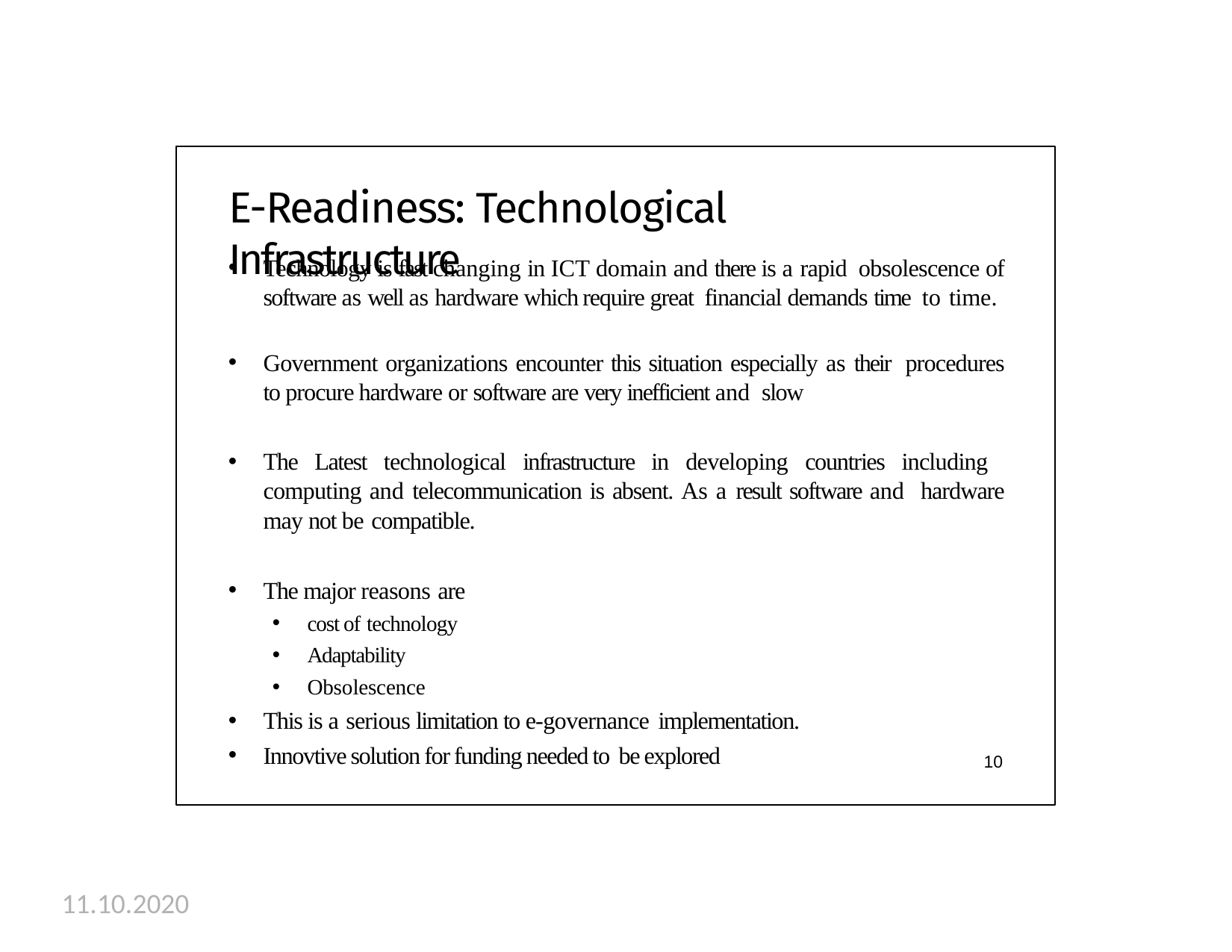

# E-Readiness: Technological Infrastructure
Technology is fast changing in ICT domain and there is a rapid  obsolescence of software as well as hardware which require great  financial demands time  to time.

Government organizations encounter this situation especially as their  procedures to procure hardware or software are very inefficient and  slow

The Latest technological infrastructure in developing countries including  computing and telecommunication is absent. As a result software and  hardware may not be compatible.

The major reasons are
cost of technology
Adaptability
Obsolescence
This is a serious limitation to e-governance implementation.
Innovtive solution for funding needed to  be explored
10
11.10.2020